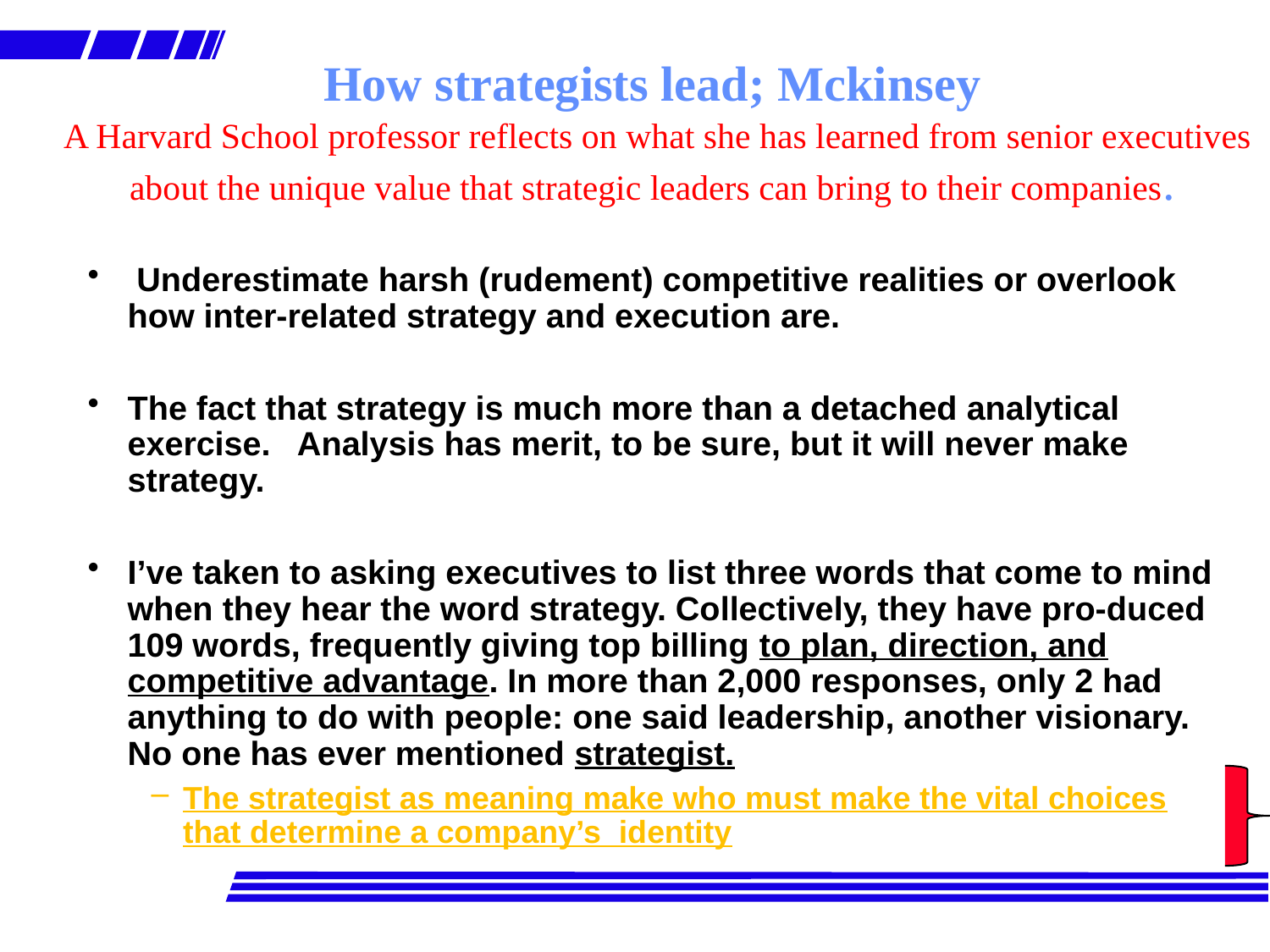

# How strategists lead; Mckinsey A Harvard School professor reflects on what she has learned from senior executives about the unique value that strategic leaders can bring to their companies.
 Underestimate harsh (rudement) competitive realities or overlook how inter-related strategy and execution are.

The fact that strategy is much more than a detached analytical exercise.   Analysis has merit, to be sure, but it will never make strategy.

I’ve taken to asking executives to list three words that come to mind when they hear the word strategy. Collectively, they have pro-duced 109 words, frequently giving top billing to plan, direction, and competitive advantage. In more than 2,000 responses, only 2 had anything to do with people: one said leadership, another visionary. No one has ever mentioned strategist.
The strategist as meaning make who must make the vital choices that determine a company’s  identity